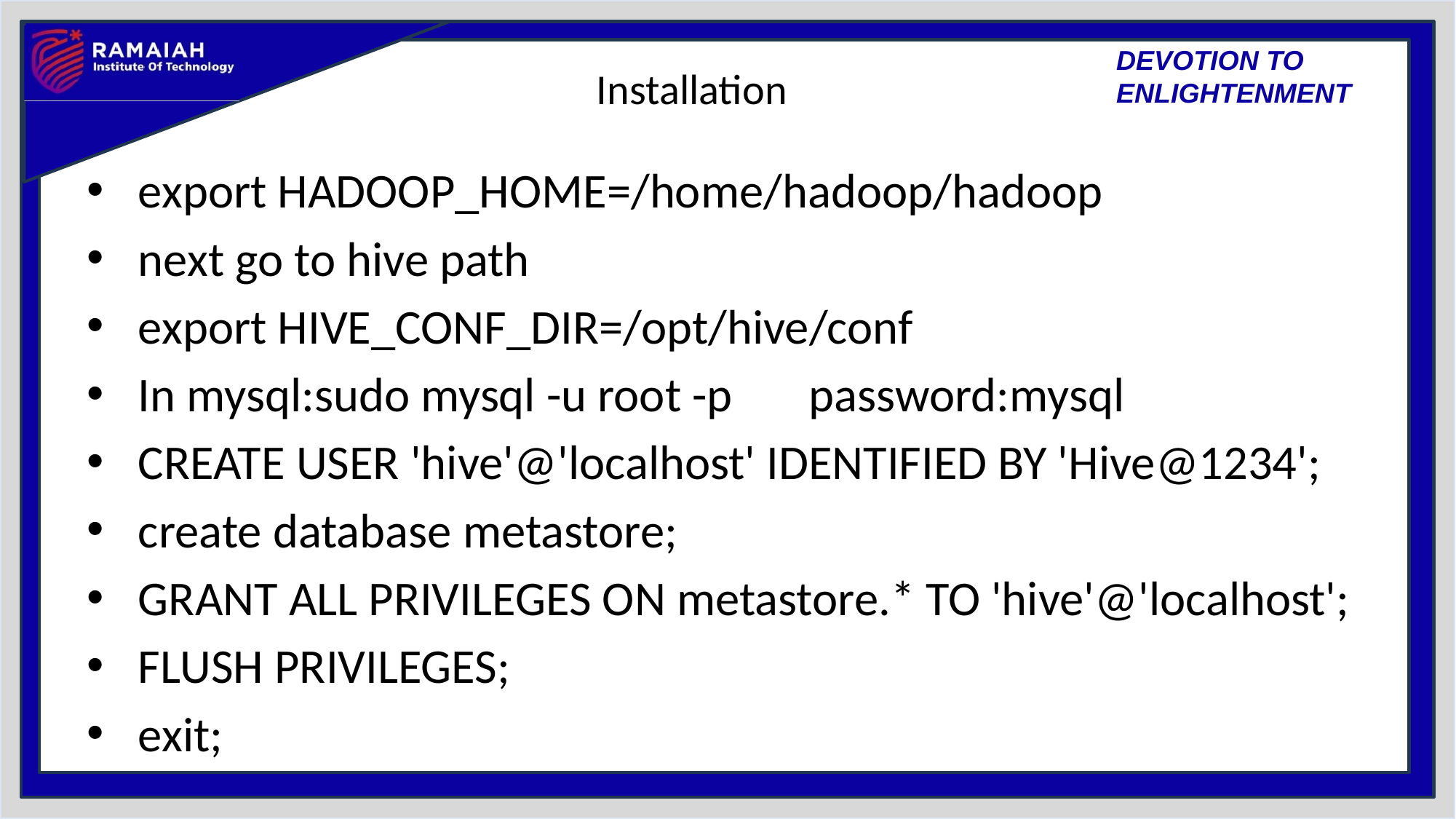

# Installation

export HADOOP_HOME=/home/hadoop/hadoop
next go to hive path
export HIVE_CONF_DIR=/opt/hive/conf
In mysql:sudo mysql -u root -p       password:mysql
CREATE USER 'hive'@'localhost' IDENTIFIED BY 'Hive@1234';
create database metastore;
GRANT ALL PRIVILEGES ON metastore.* TO 'hive'@'localhost';
FLUSH PRIVILEGES;
exit;